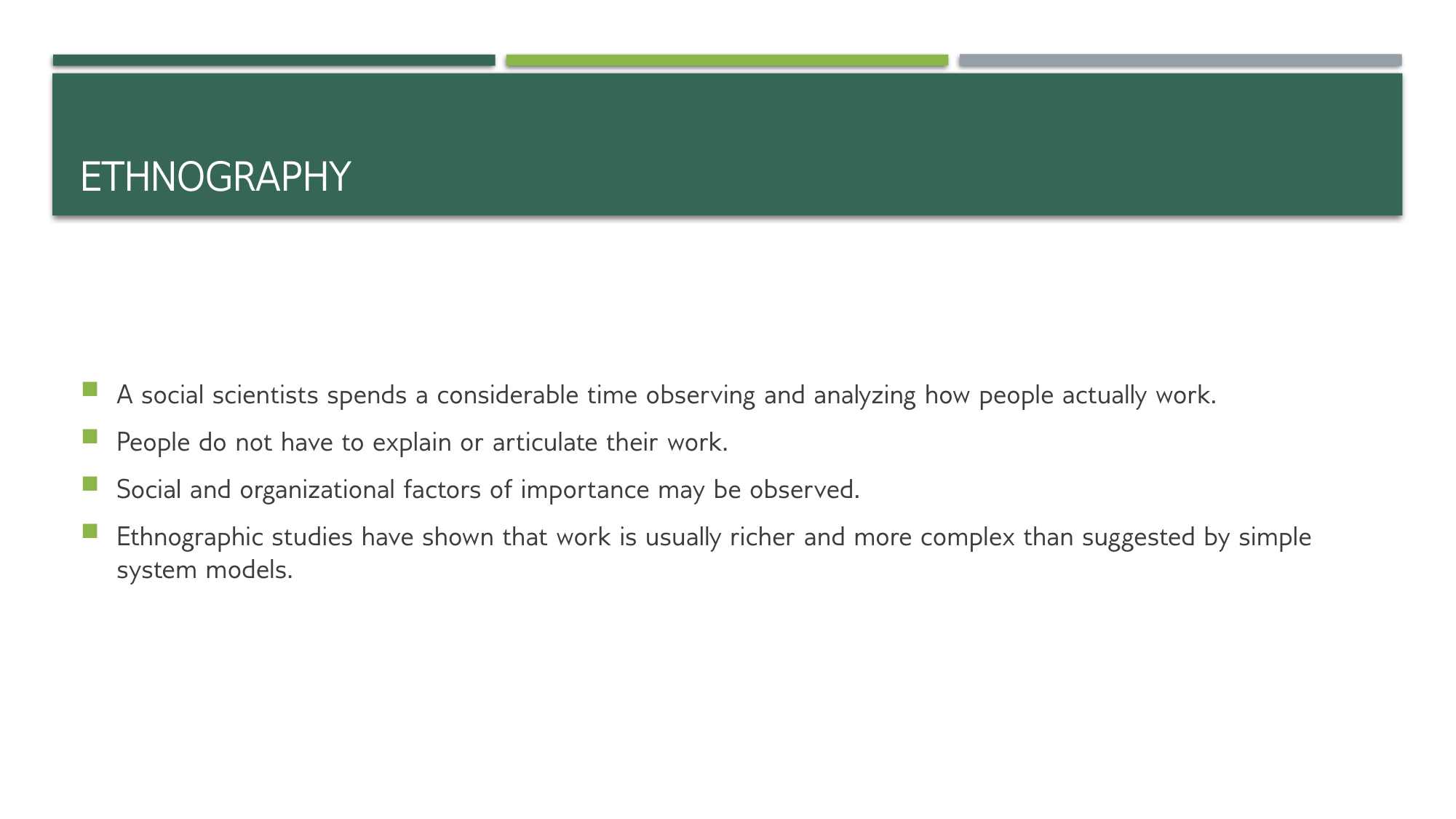

# ethnography
A social scientists spends a considerable time observing and analyzing how people actually work.
People do not have to explain or articulate their work.
Social and organizational factors of importance may be observed.
Ethnographic studies have shown that work is usually richer and more complex than suggested by simple system models.